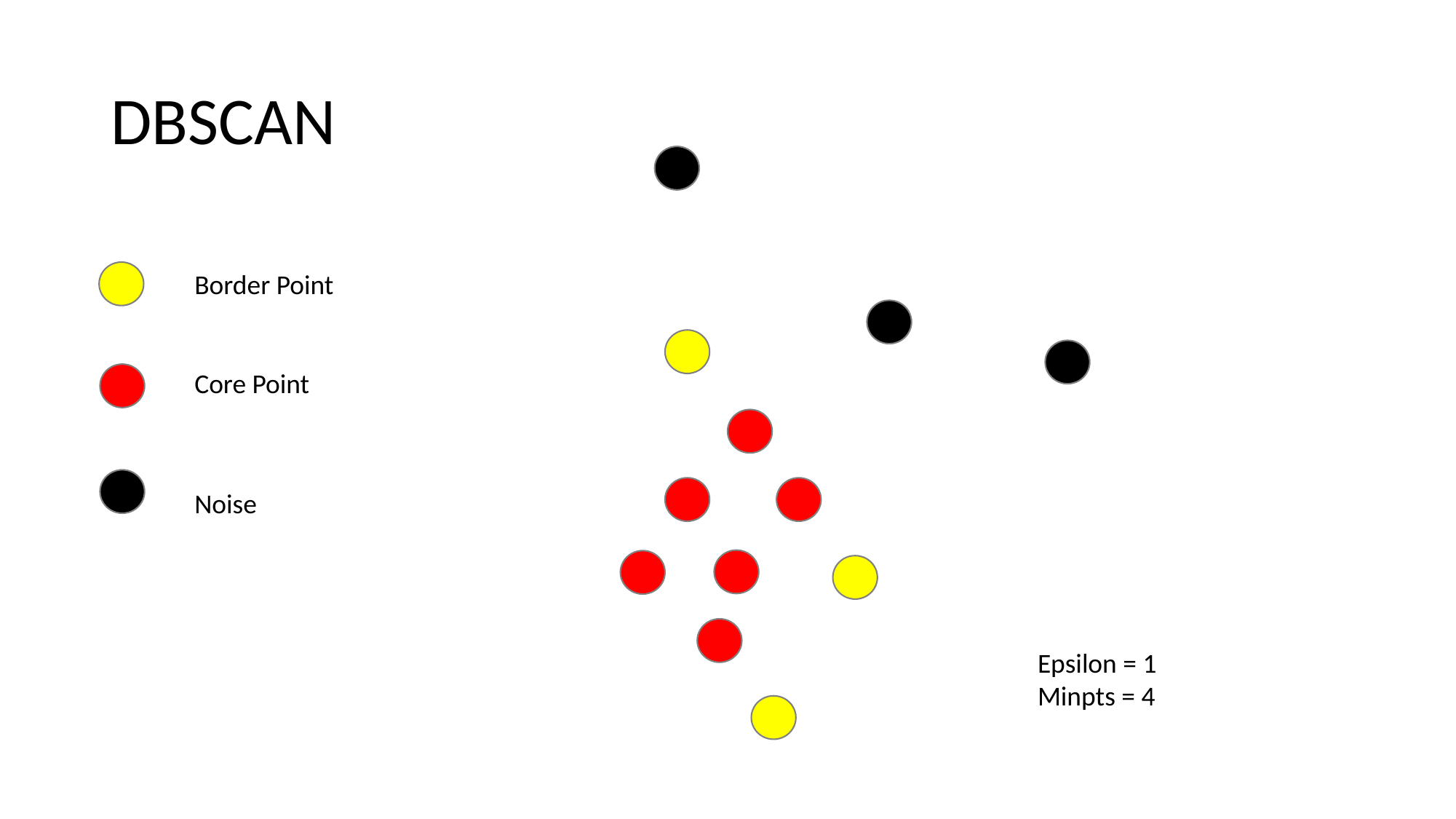

# DBSCAN

Border Point

Core Point

Noise

Epsilon = 1
Minpts = 4